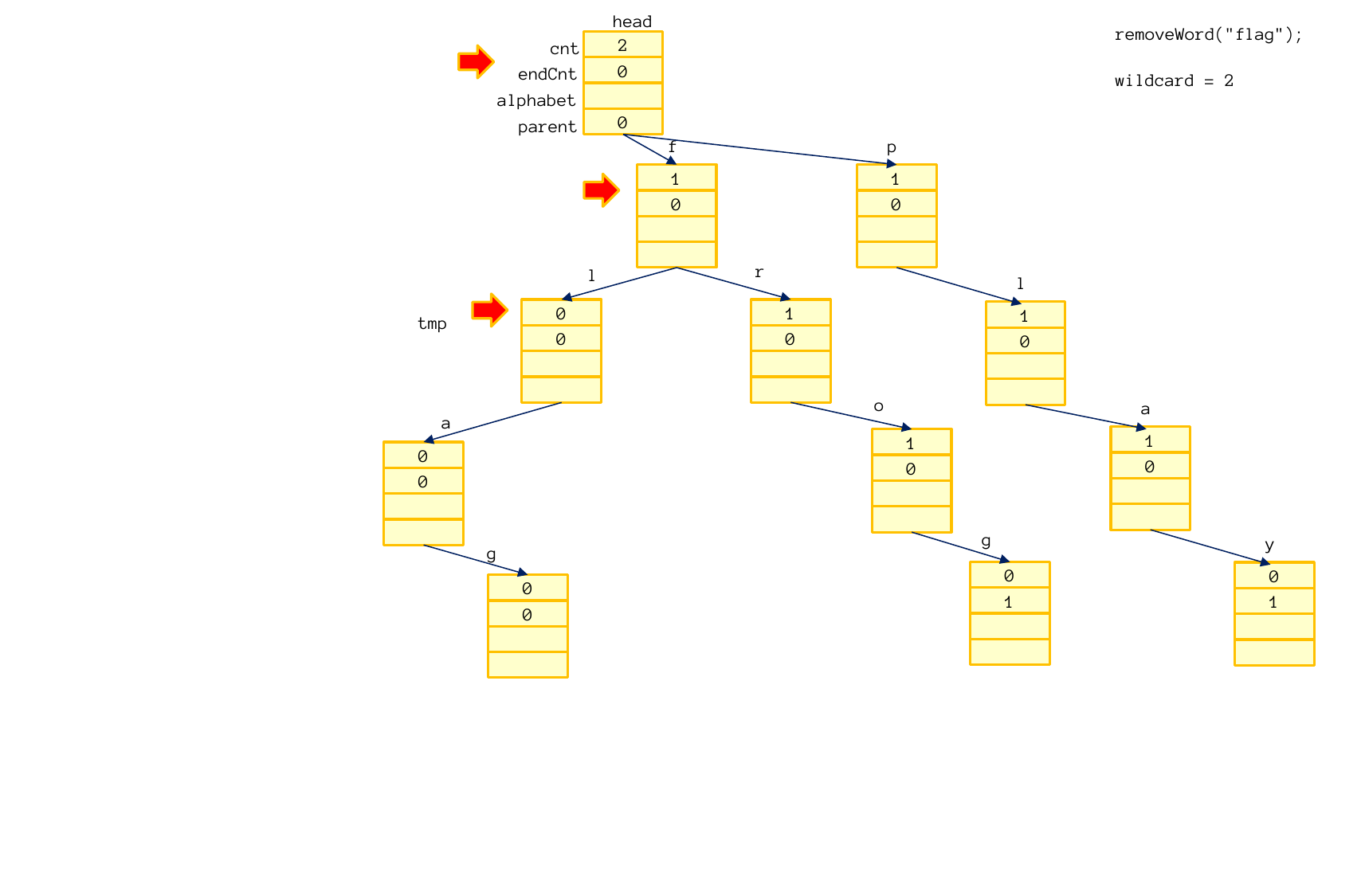

head
removeWord("flag");
cnt
2

endCnt
wildcard = 2
0
alphabet

parent
0
f
p
1
1

0
0

r
l
l

1
0
tmp
1
0
0
0

o
a
a
1
1
0
0
0
0

g

y
g
0
0
0
1
1
0